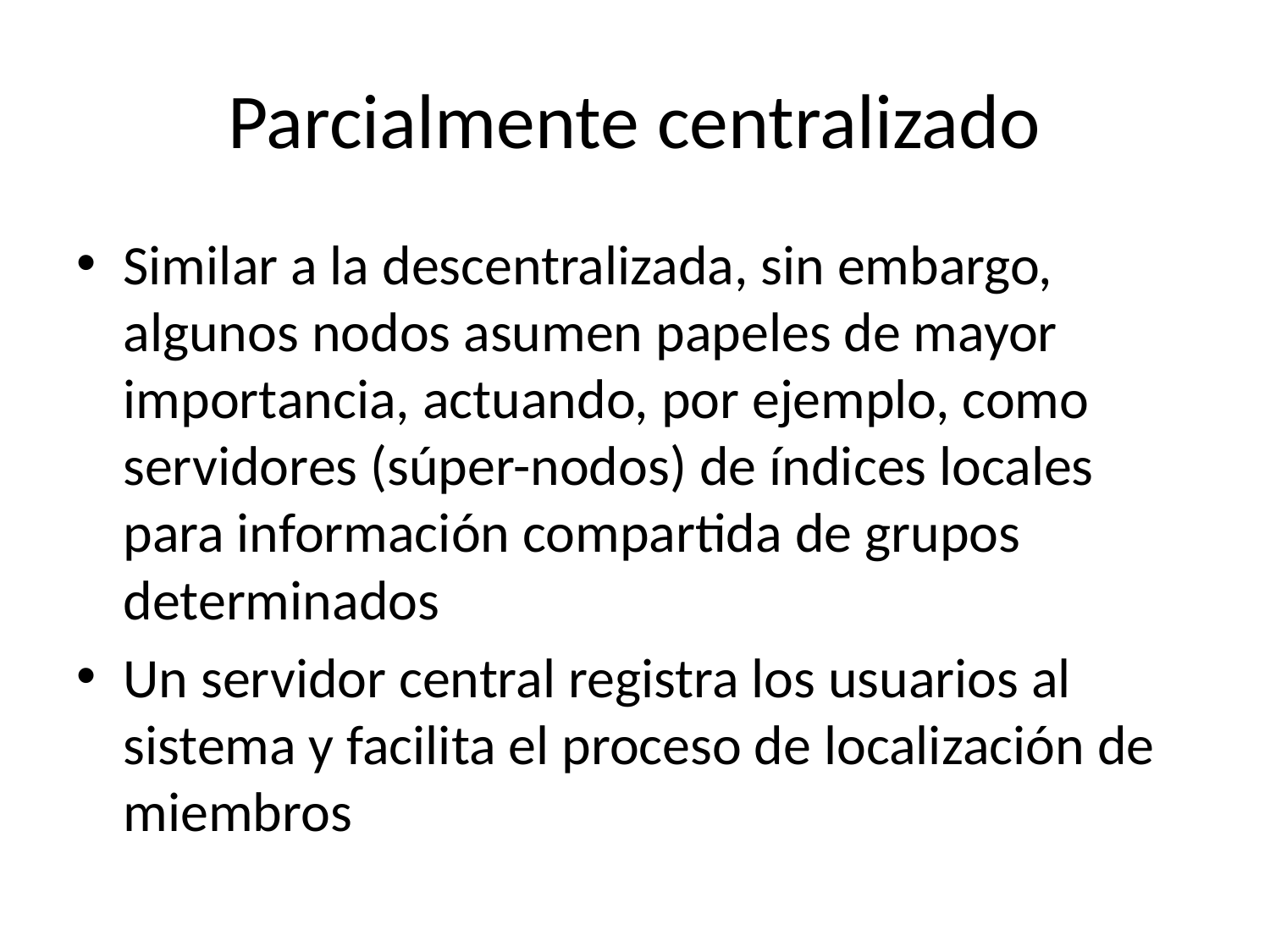

# Parcialmente centralizado
Similar a la descentralizada, sin embargo, algunos nodos asumen papeles de mayor importancia, actuando, por ejemplo, como servidores (súper-nodos) de índices locales para información compartida de grupos determinados
Un servidor central registra los usuarios al sistema y facilita el proceso de localización de miembros